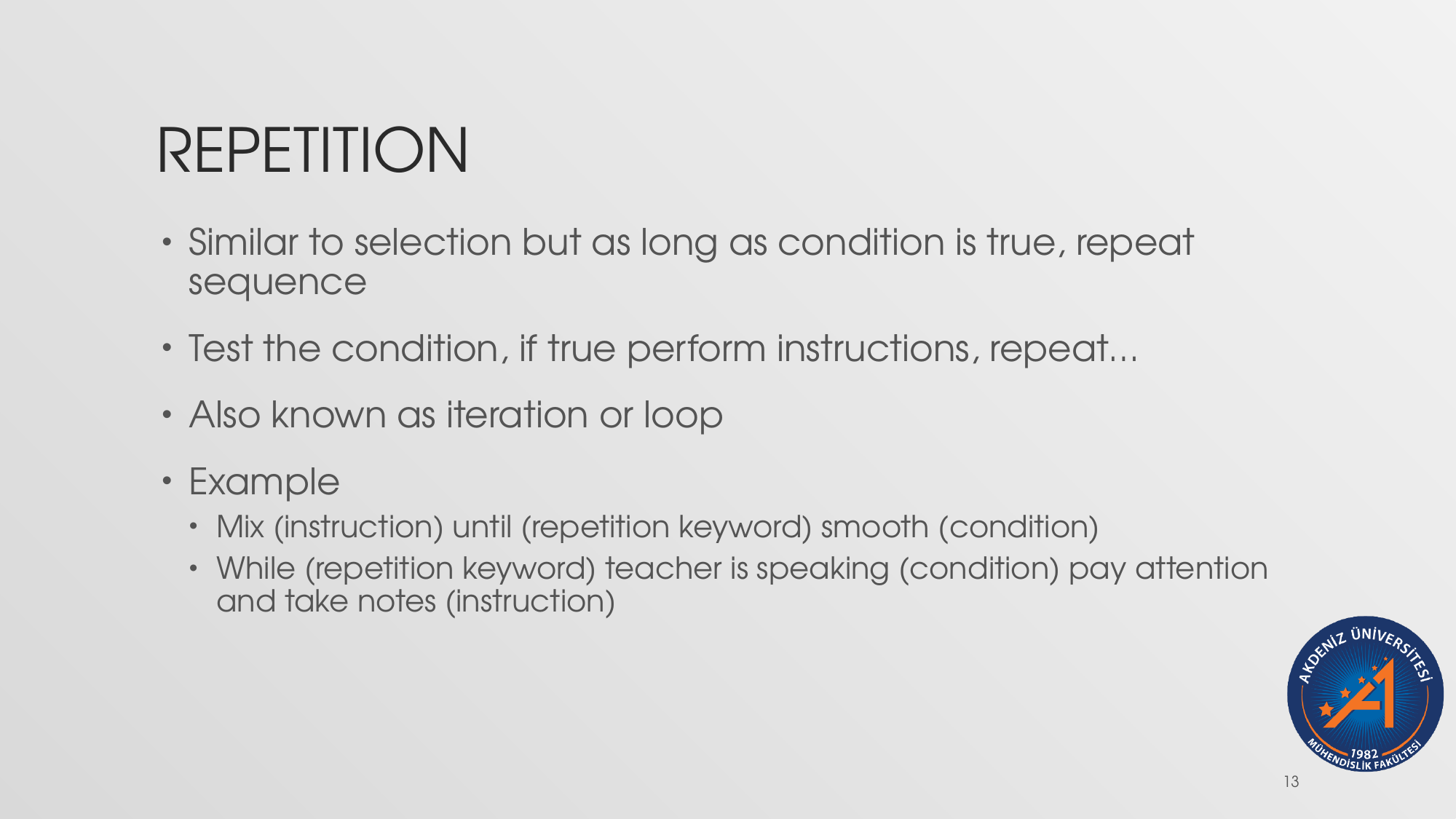

# Repetition
Similar to selection but as long as condition is true, repeat sequence
Test the condition, if true perform instructions, repeat…
Also known as iteration or loop
Example
Mix (instruction) until (repetition keyword) smooth (condition)
While (repetition keyword) teacher is speaking (condition) pay attention and take notes (instruction)
13